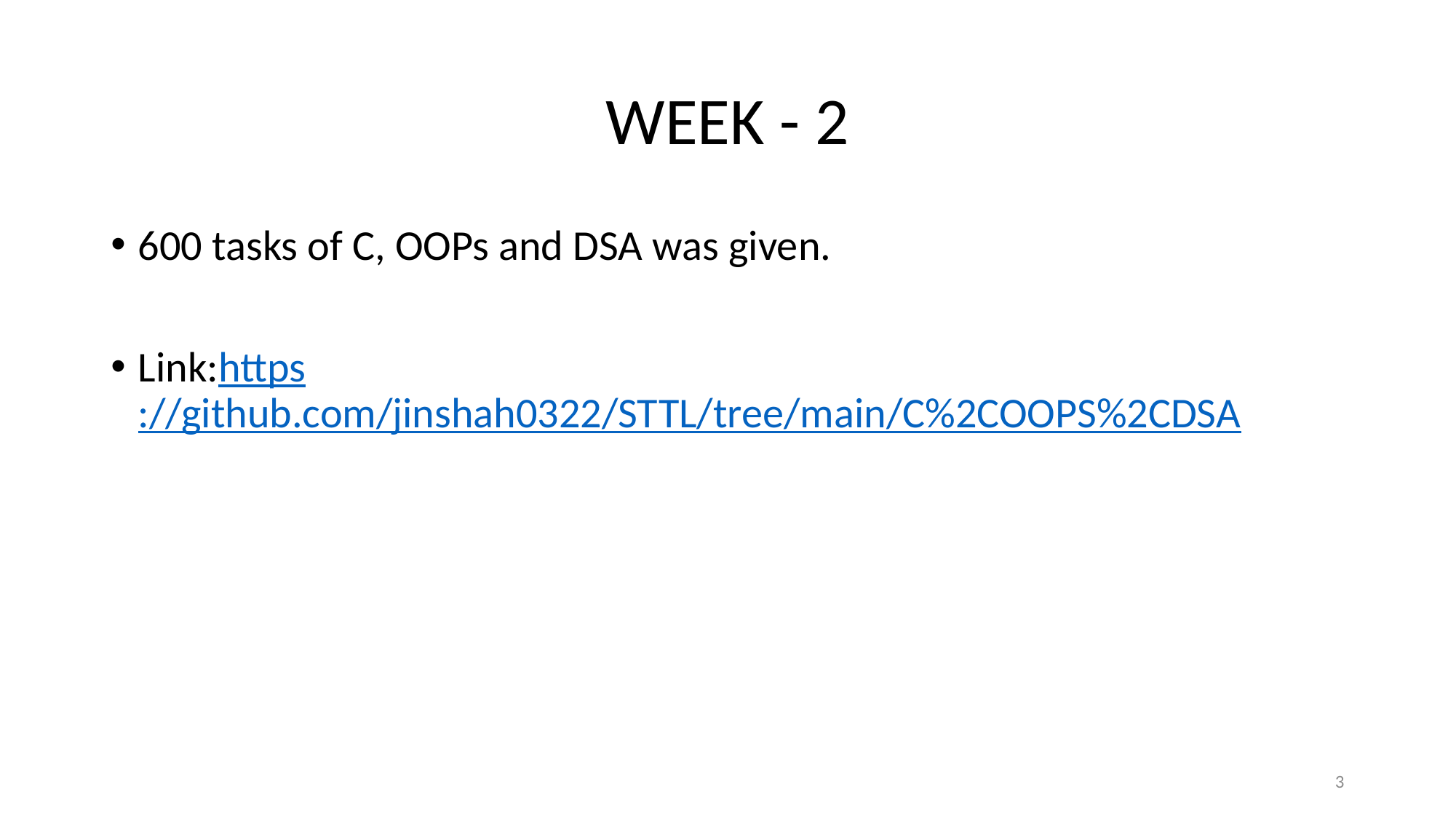

# WEEK - 2
600 tasks of C, OOPs and DSA was given.

Link:https://github.com/jinshah0322/STTL/tree/main/C%2COOPS%2CDSA
3